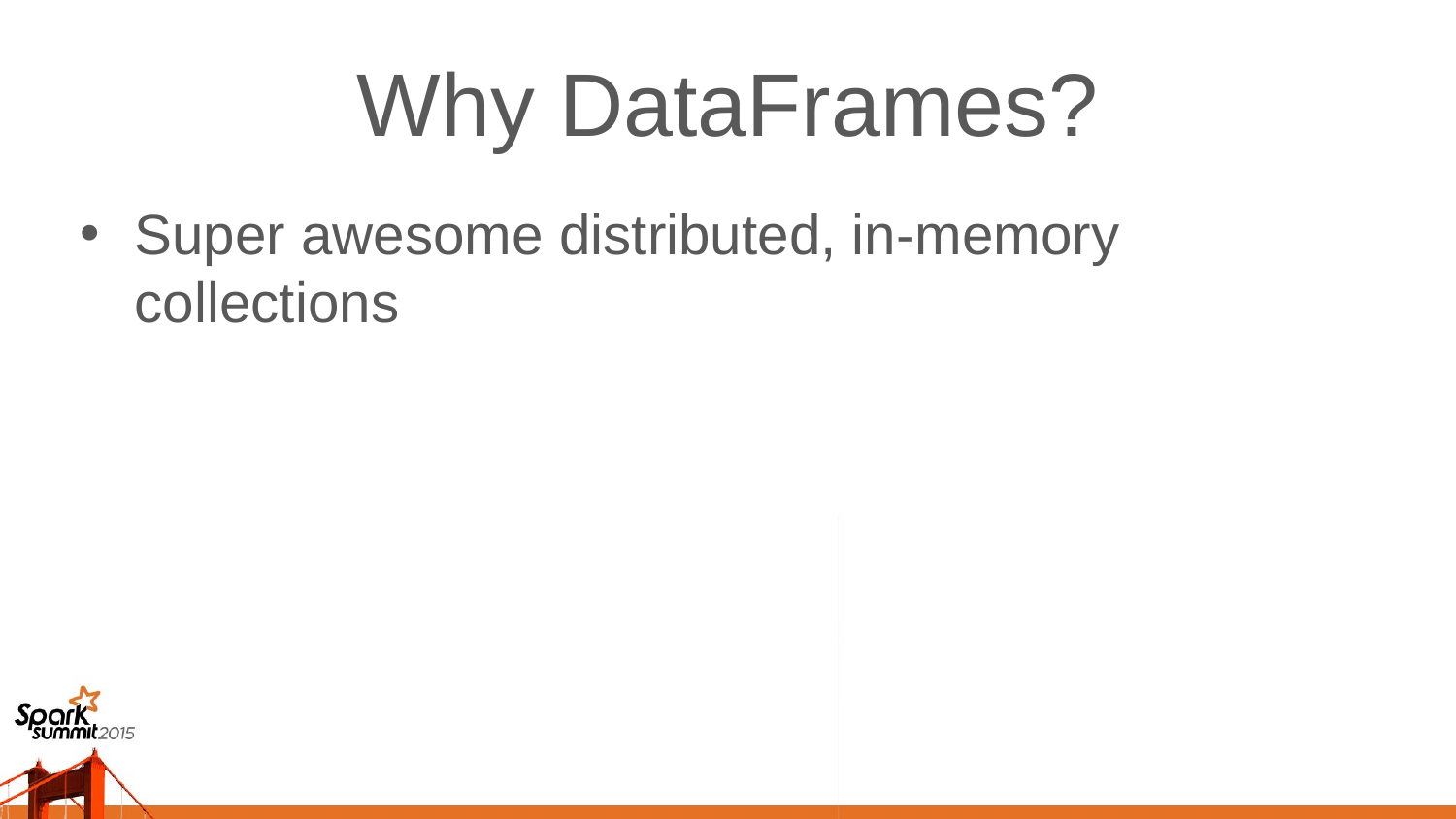

# Why DataFrames?
Super awesome distributed, in-memory collections
22